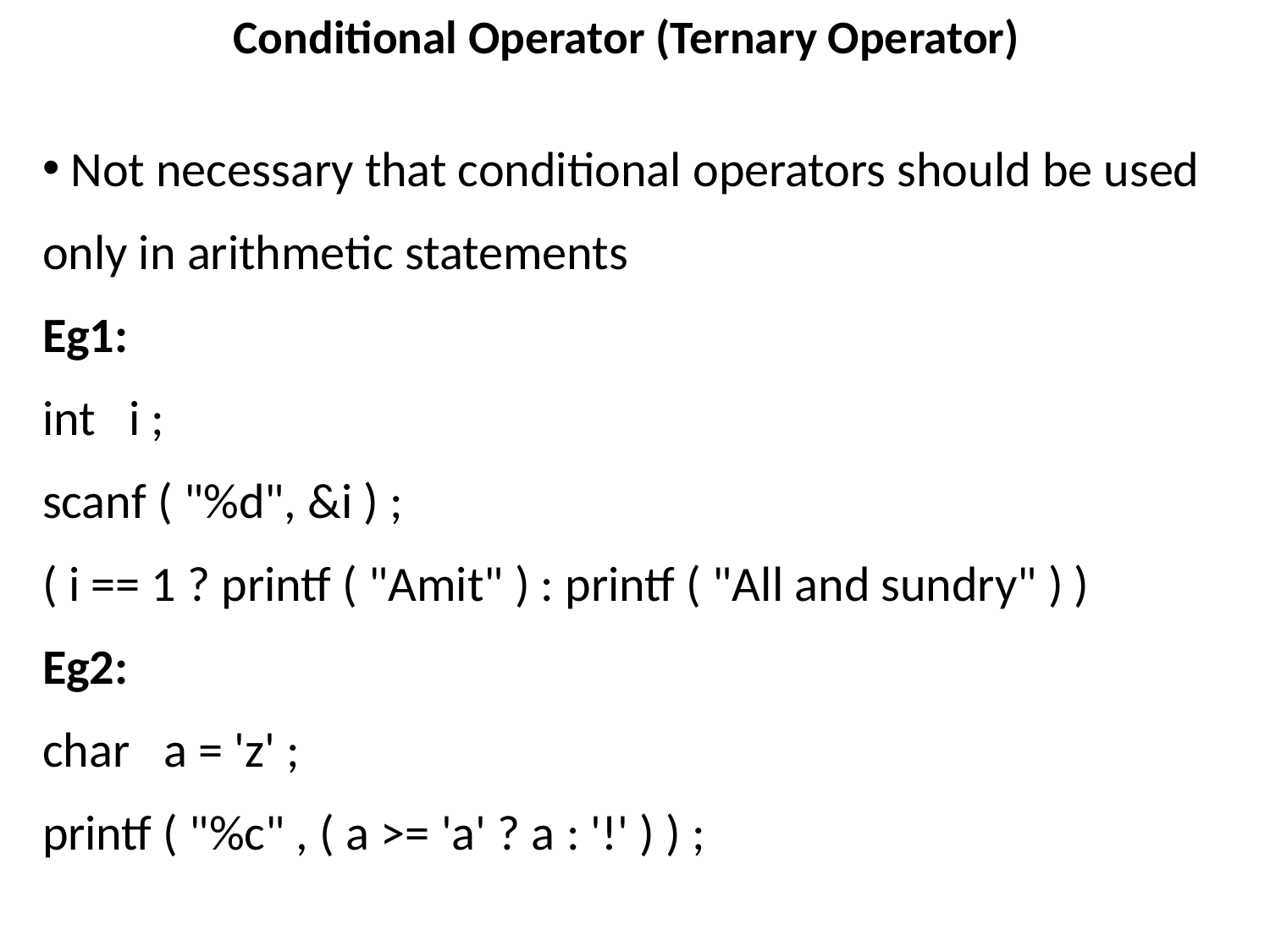

# Conditional Operator (Ternary Operator)
 Not necessary that conditional operators should be used only in arithmetic statements
Eg1:
int   i ;
scanf ( "%d", &i ) ;
( i == 1 ? printf ( "Amit" ) : printf ( "All and sundry" ) )
Eg2:
char   a = 'z' ;
printf ( "%c" , ( a >= 'a' ? a : '!' ) ) ;